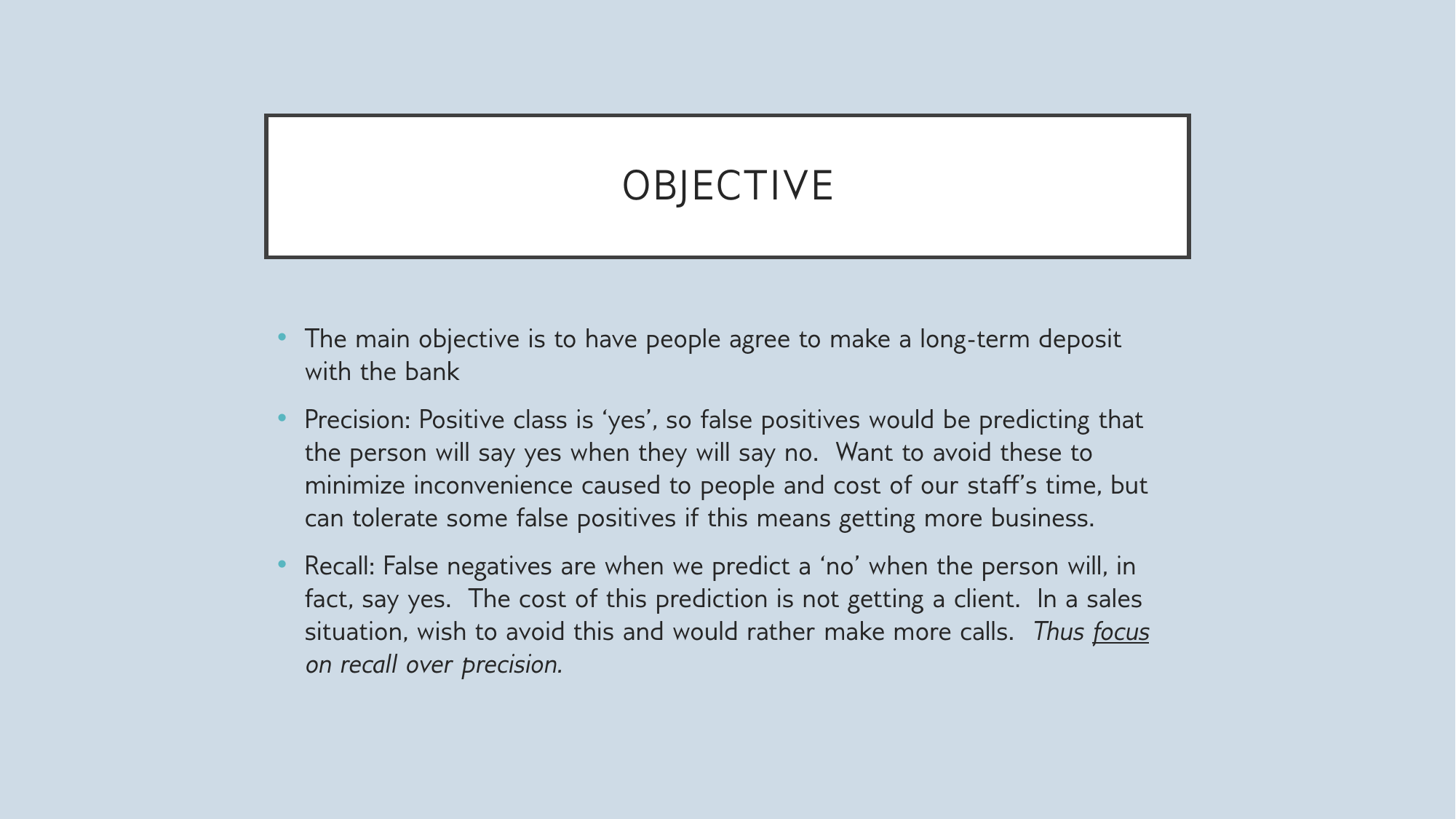

# Objective
The main objective is to have people agree to make a long-term deposit with the bank
Precision: Positive class is ‘yes’, so false positives would be predicting that the person will say yes when they will say no.  Want to avoid these to minimize inconvenience caused to people and cost of our staff’s time, but can tolerate some false positives if this means getting more business.
Recall: False negatives are when we predict a ‘no’ when the person will, in fact, say yes.  The cost of this prediction is not getting a client.  In a sales situation, wish to avoid this and would rather make more calls.  Thus focus on recall over precision.